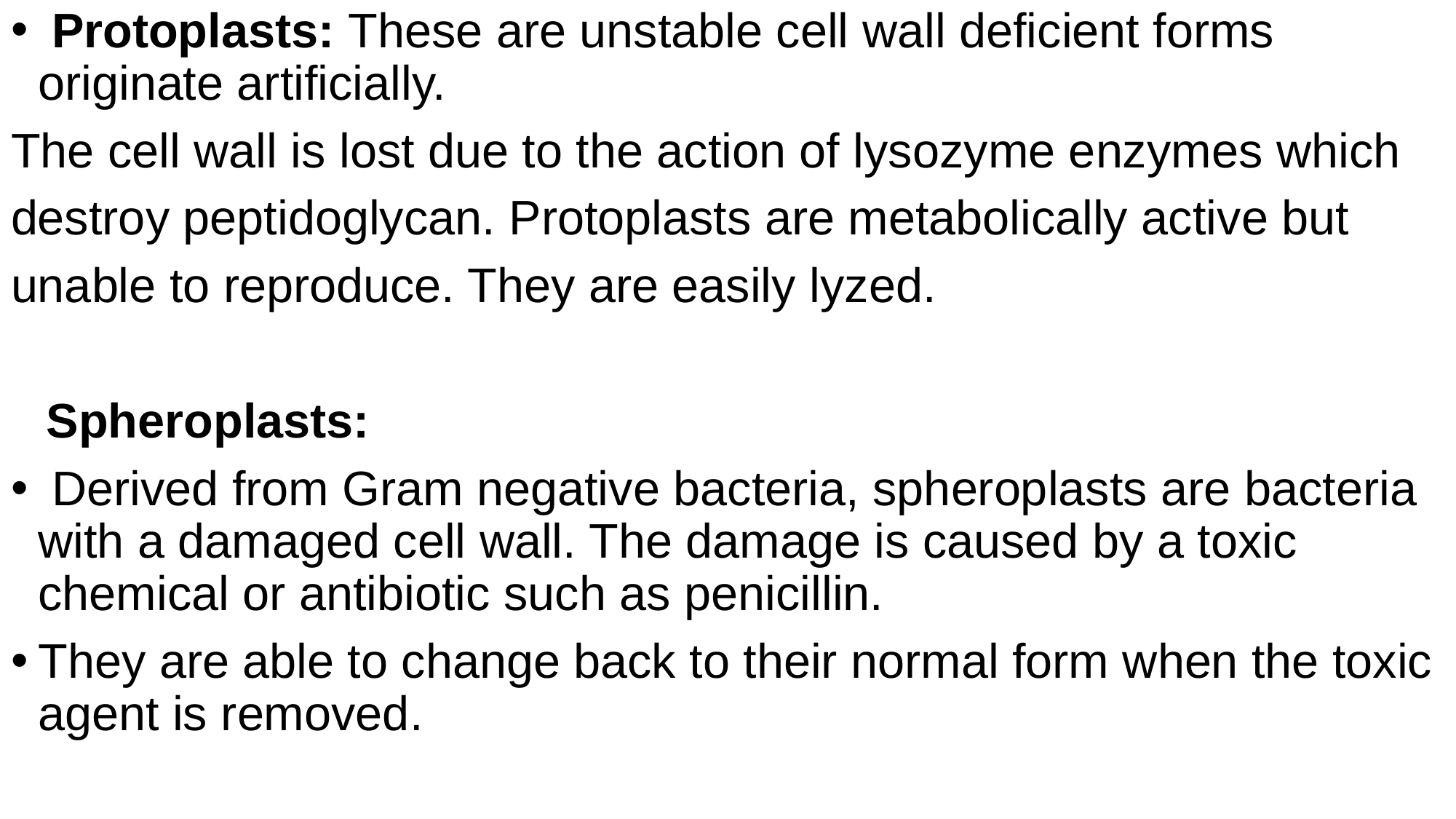

Protoplasts: These are unstable cell wall deficient forms originate artificially.
The cell wall is lost due to the action of lysozyme enzymes which
destroy peptidoglycan. Protoplasts are metabolically active but
unable to reproduce. They are easily lyzed.

   Spheroplasts:
 Derived from Gram negative bacteria, spheroplasts are bacteria with a damaged cell wall. The damage is caused by a toxic chemical or antibiotic such as penicillin.
They are able to change back to their normal form when the toxic agent is removed.